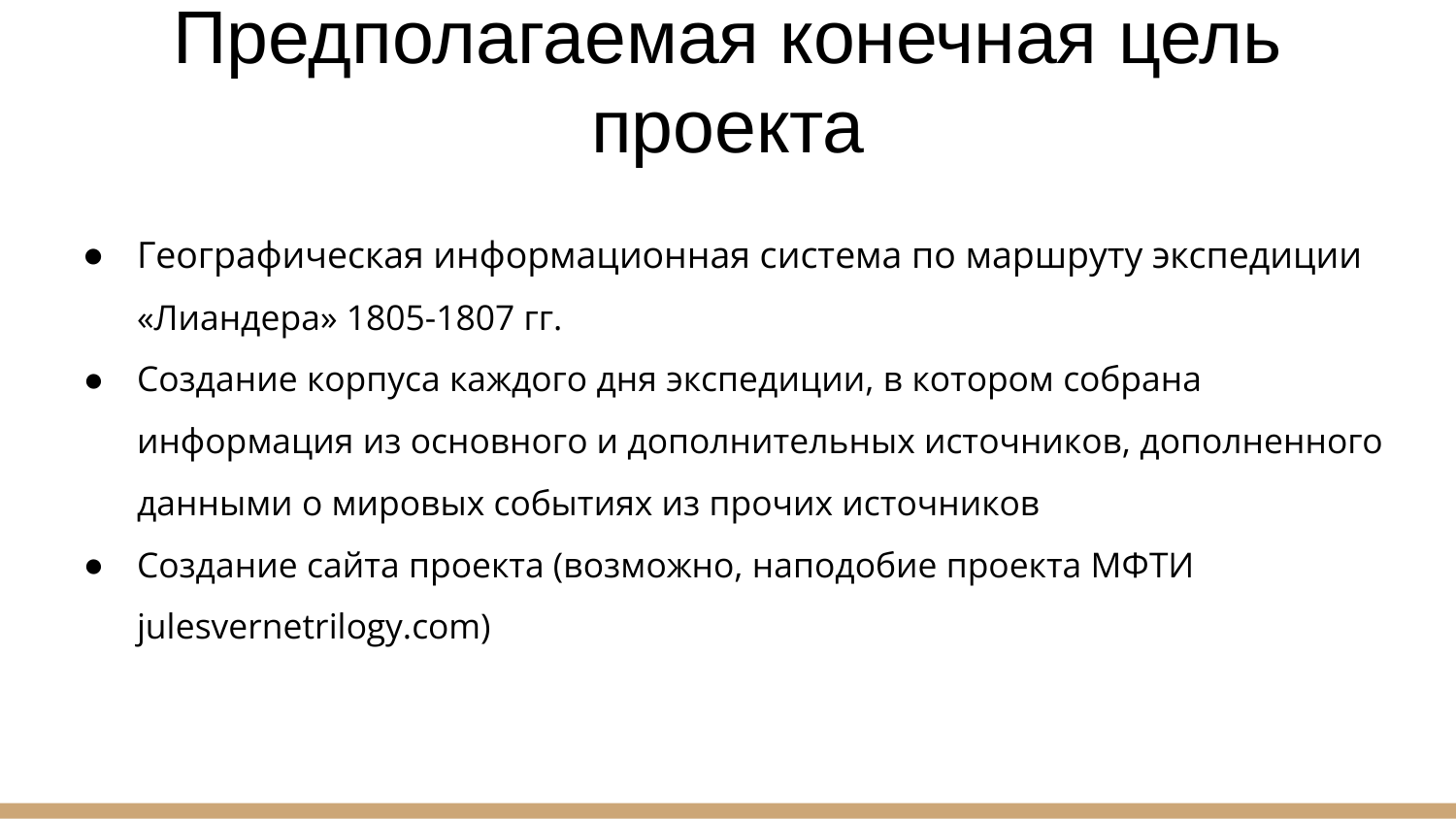

# Предполагаемая конечная цель проекта
Географическая информационная система по маршруту экспедиции «Лиандера» 1805-1807 гг.
Создание корпуса каждого дня экспедиции, в котором собрана информация из основного и дополнительных источников, дополненного данными о мировых событиях из прочих источников
Создание сайта проекта (возможно, наподобие проекта МФТИ julesvernetrilogy.com)